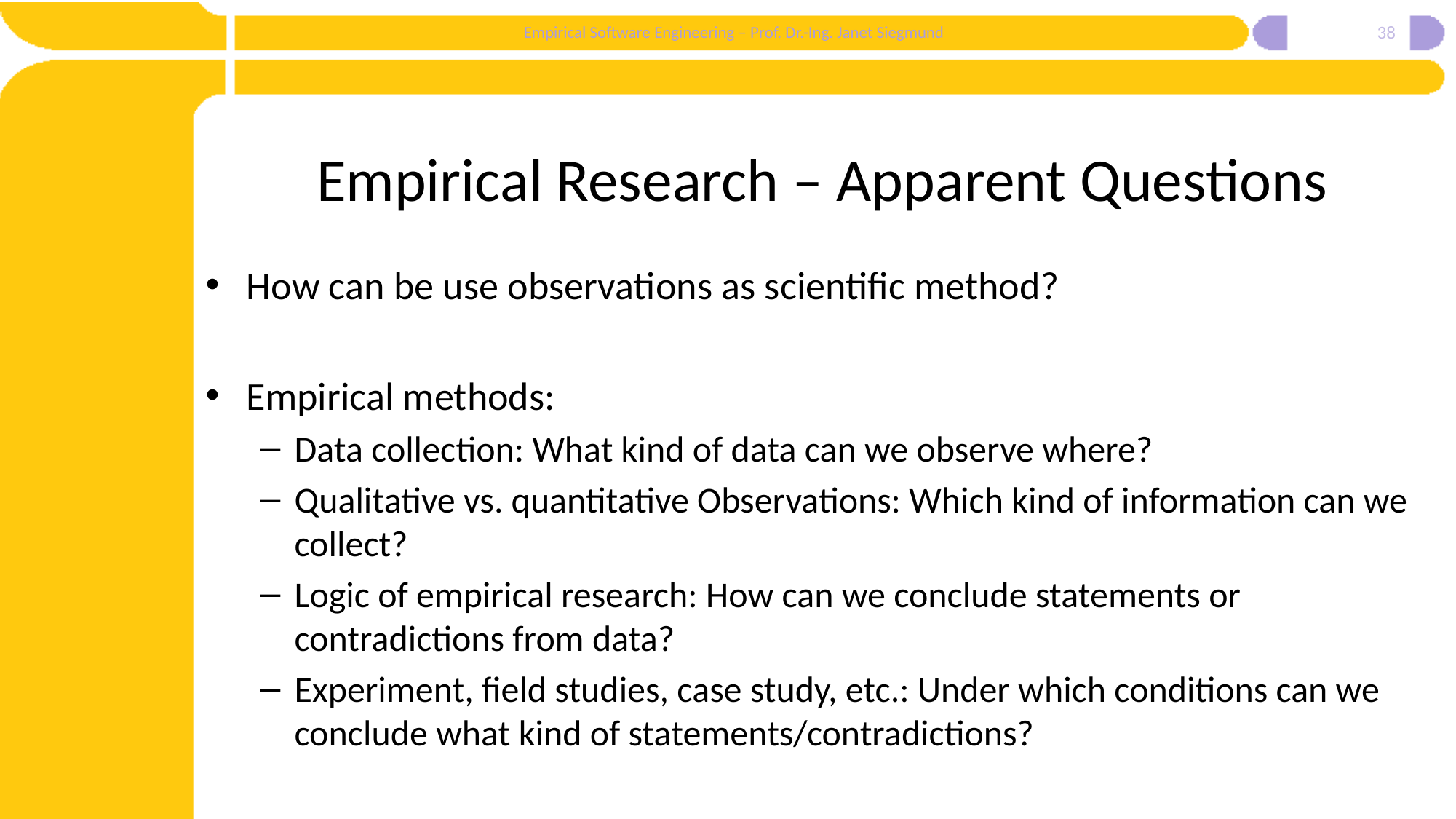

38
# Empirical Research – Apparent Questions
How can be use observations as scientific method?

Empirical methods:
Data collection: What kind of data can we observe where?
Qualitative vs. quantitative Observations: Which kind of information can we collect?
Logic of empirical research: How can we conclude statements or contradictions from data?
Experiment, field studies, case study, etc.: Under which conditions can we conclude what kind of statements/contradictions?